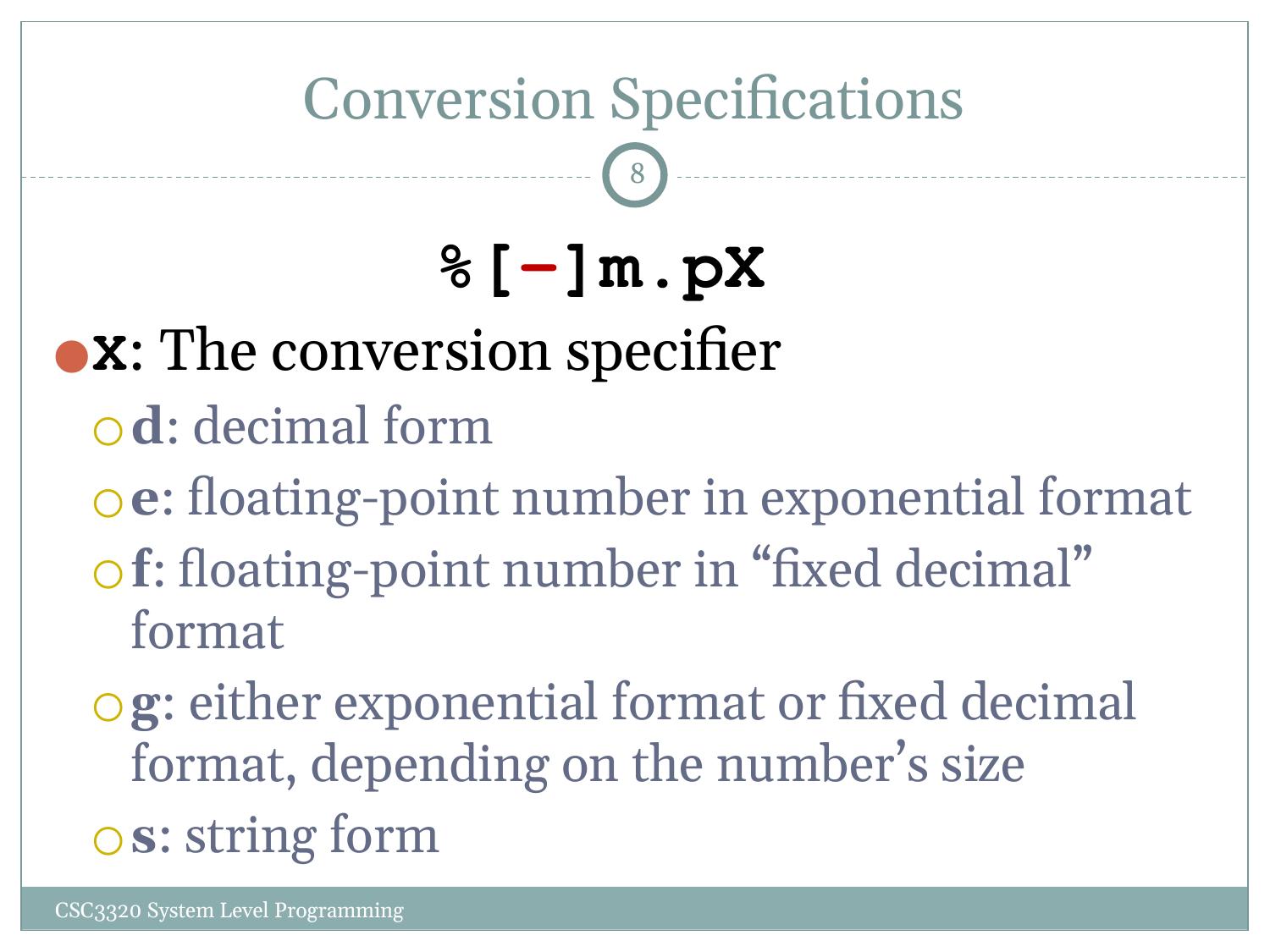

# Conversion Specifications
8
			%[-]m.pX
X: The conversion specifier
d: decimal form
e: floating-point number in exponential format
f: floating-point number in “fixed decimal” format
g: either exponential format or fixed decimal format, depending on the number’s size
s: string form

CSC3320 System Level Programming